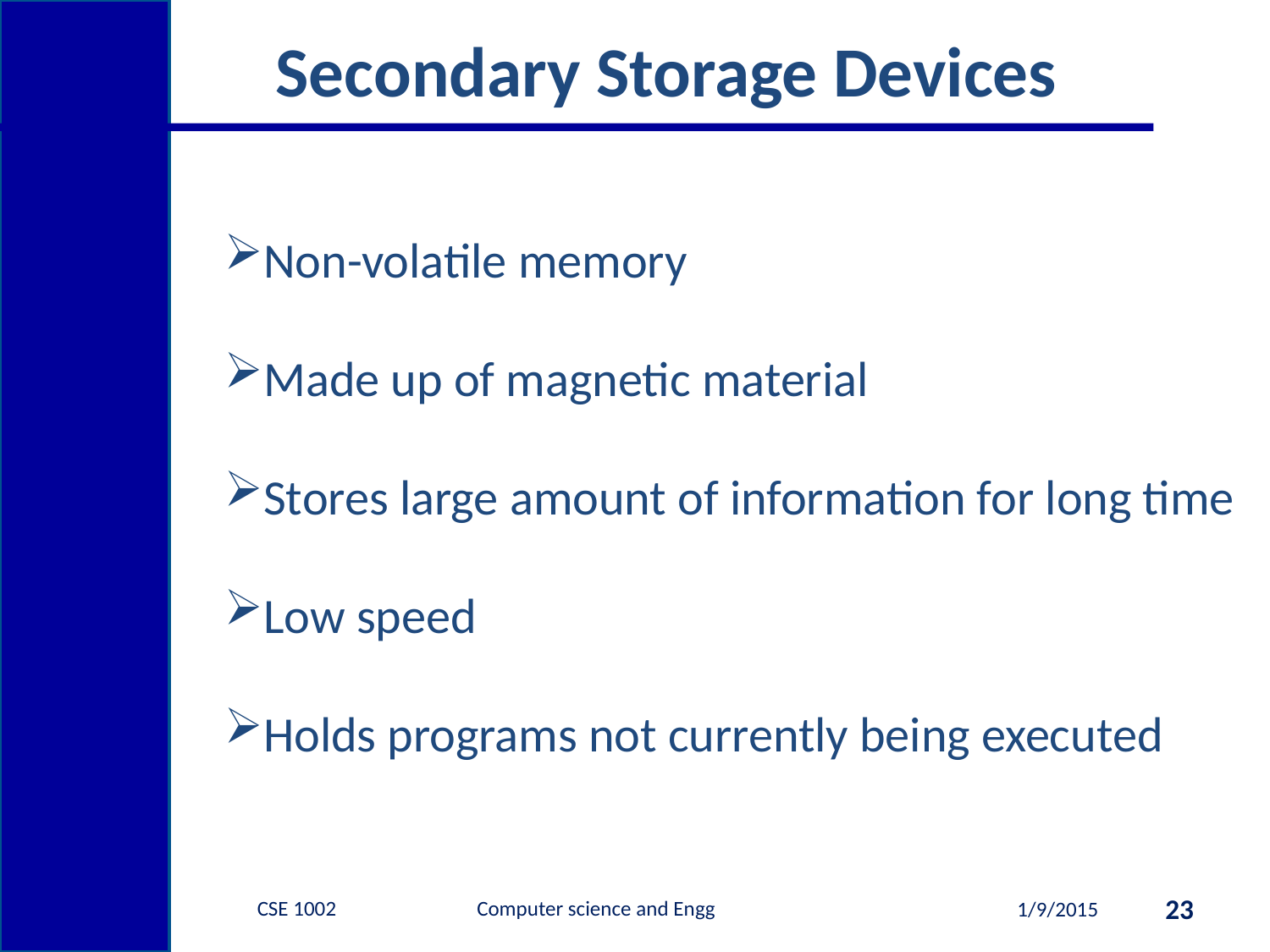

# Secondary Storage Devices
Non-volatile memory

Made up of magnetic material

Stores large amount of information for long time

Low speed

Holds programs not currently being executed

CSE 1002                             Computer science and Engg
23
1/9/2015